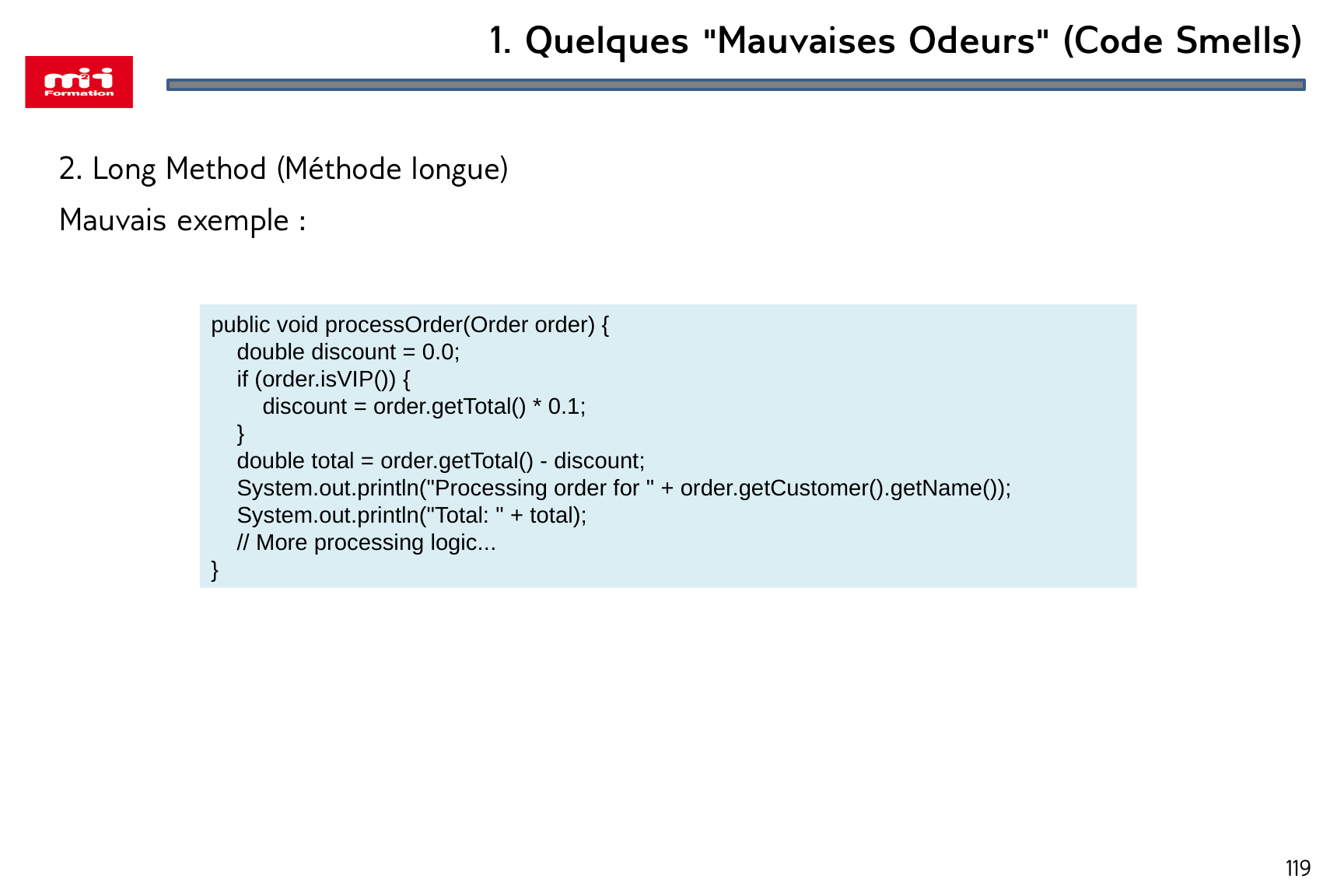

1. Quelques "Mauvaises Odeurs" (Code Smells)
2. Long Method (Méthode longue)
Mauvais exemple :
public void processOrder(Order order) {
    double discount = 0.0;
    if (order.isVIP()) {
        discount = order.getTotal() * 0.1;
    }
    double total = order.getTotal() - discount;
    System.out.println("Processing order for " + order.getCustomer().getName());
    System.out.println("Total: " + total);
    // More processing logic...
}
119